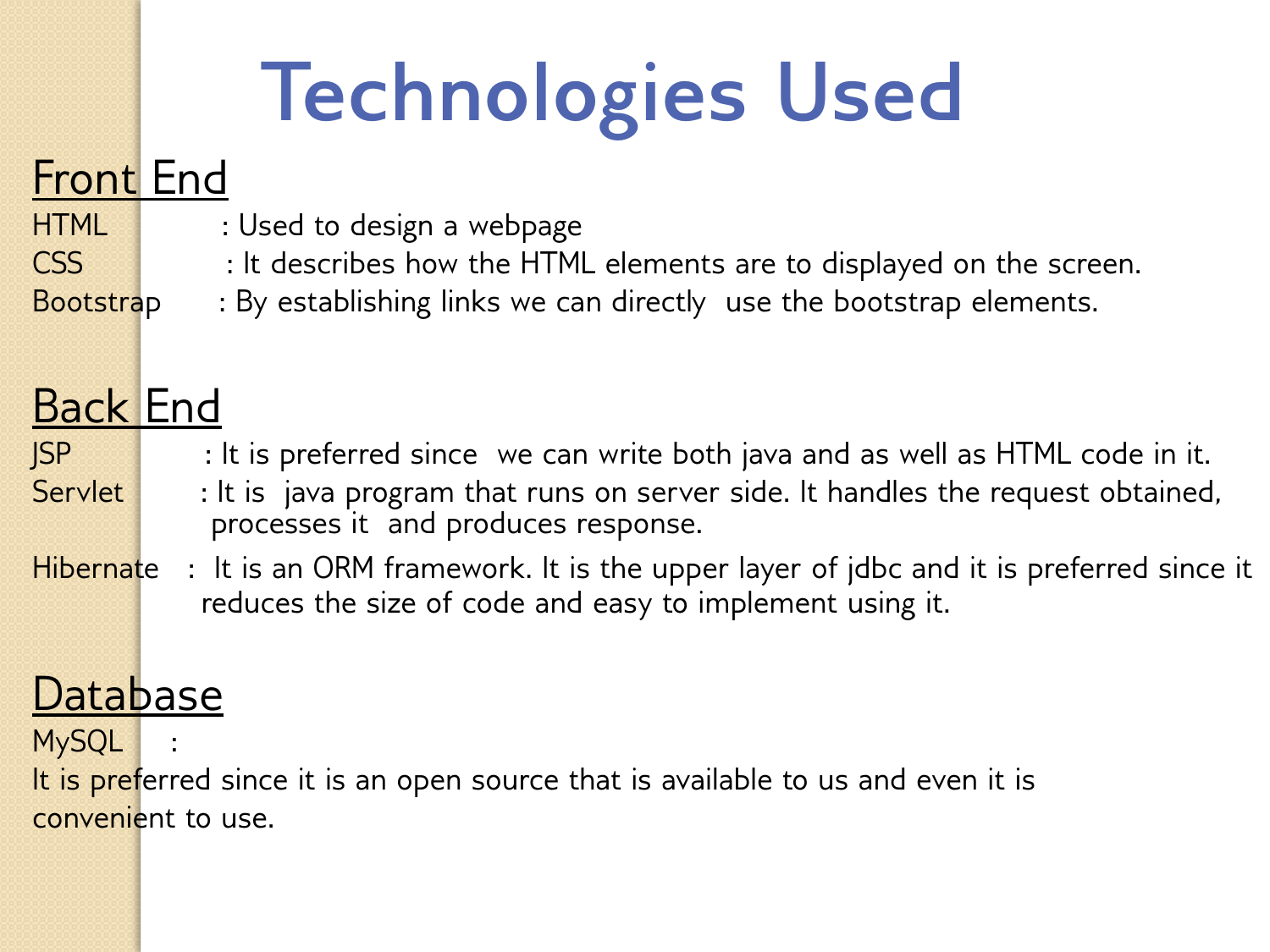

Technologies Used
Front End
HTML            : Used to design a webpage
CSS               : It describes how the HTML elements are to displayed on the screen.
Bootstrap      : By establishing links we can directly  use the bootstrap elements.
Back End
JSP              : It is preferred since  we can write both java and as well as HTML code in it.
Servlet        : It is  java program that runs on server side. It handles the request obtained,

Hibernate   :  It is an ORM framework. It is the upper layer of jdbc and it is preferred since it

processes it  and produces response.
reduces the size of code and easy to implement using it.
Database
MySQL     :
It is preferred since it is an open source that is available to us and even it is convenient to use.